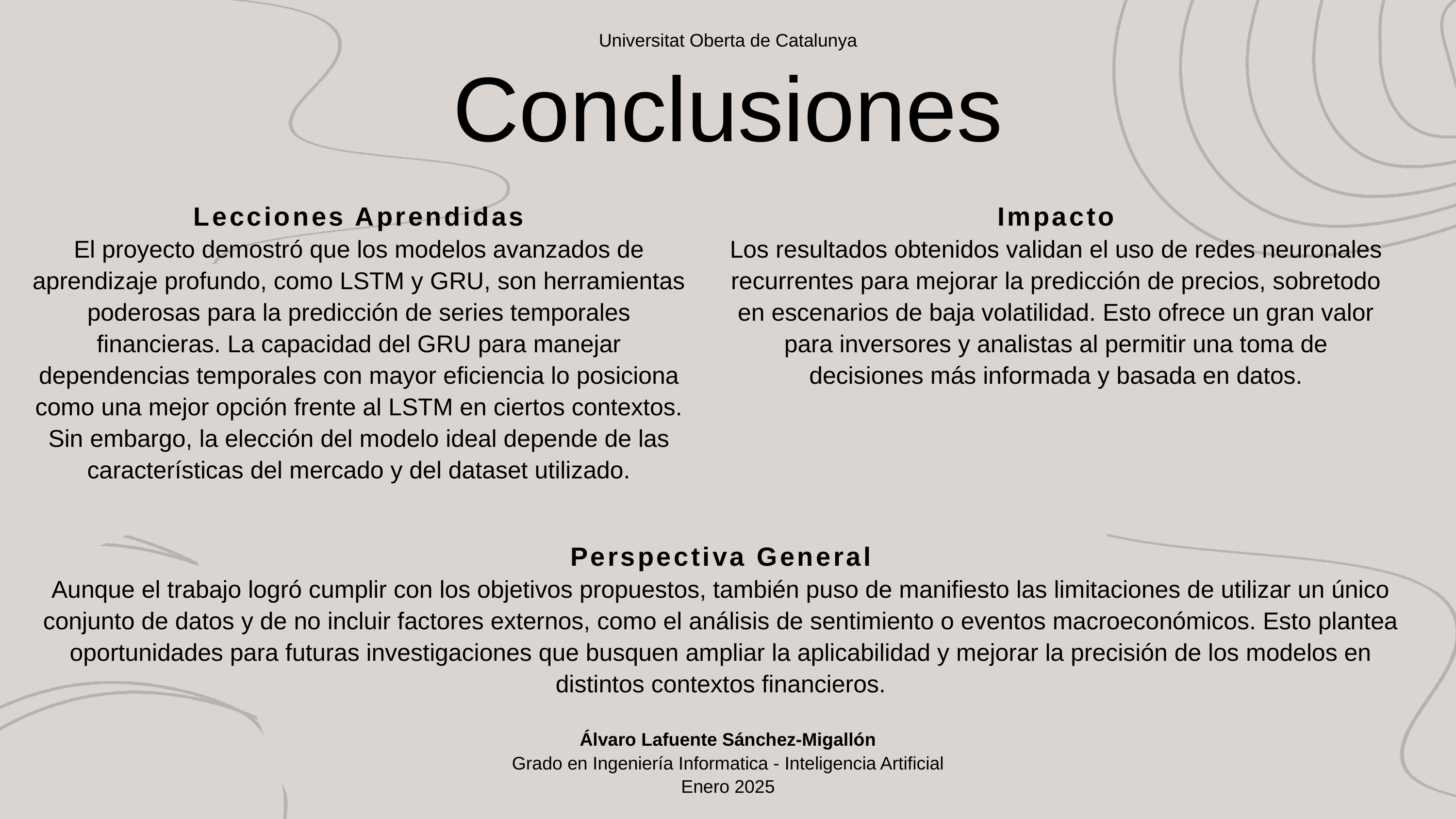

Universitat Oberta de Catalunya
Conclusiones
Lecciones Aprendidas
El proyecto demostró que los modelos avanzados de aprendizaje profundo, como LSTM y GRU, son herramientas poderosas para la predicción de series temporales financieras. La capacidad del GRU para manejar dependencias temporales con mayor eficiencia lo posiciona como una mejor opción frente al LSTM en ciertos contextos. Sin embargo, la elección del modelo ideal depende de las características del mercado y del dataset utilizado.
Impacto
Los resultados obtenidos validan el uso de redes neuronales recurrentes para mejorar la predicción de precios, sobretodo en escenarios de baja volatilidad. Esto ofrece un gran valor para inversores y analistas al permitir una toma de decisiones más informada y basada en datos.

Perspectiva General
Aunque el trabajo logró cumplir con los objetivos propuestos, también puso de manifiesto las limitaciones de utilizar un único conjunto de datos y de no incluir factores externos, como el análisis de sentimiento o eventos macroeconómicos. Esto plantea oportunidades para futuras investigaciones que busquen ampliar la aplicabilidad y mejorar la precisión de los modelos en distintos contextos financieros.

Álvaro Lafuente Sánchez-Migallón
Grado en Ingeniería Informatica - Inteligencia Artificial
Enero 2025